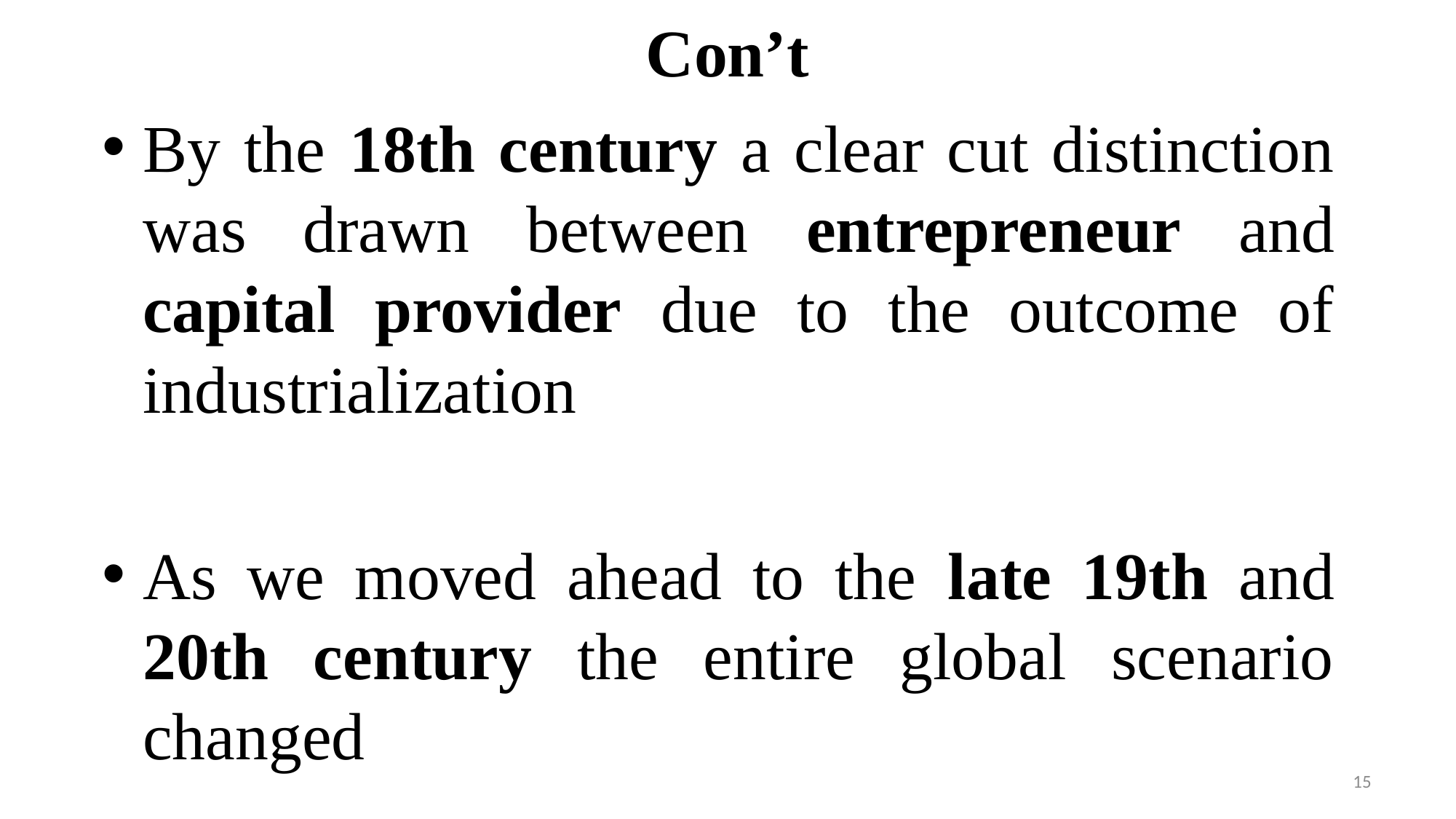

# Con’t
By the 18th century a clear cut distinction was drawn between entrepreneur and capital provider due to the outcome of industrialization

As we moved ahead to the late 19th and 20th century the entire global scenario changed

15